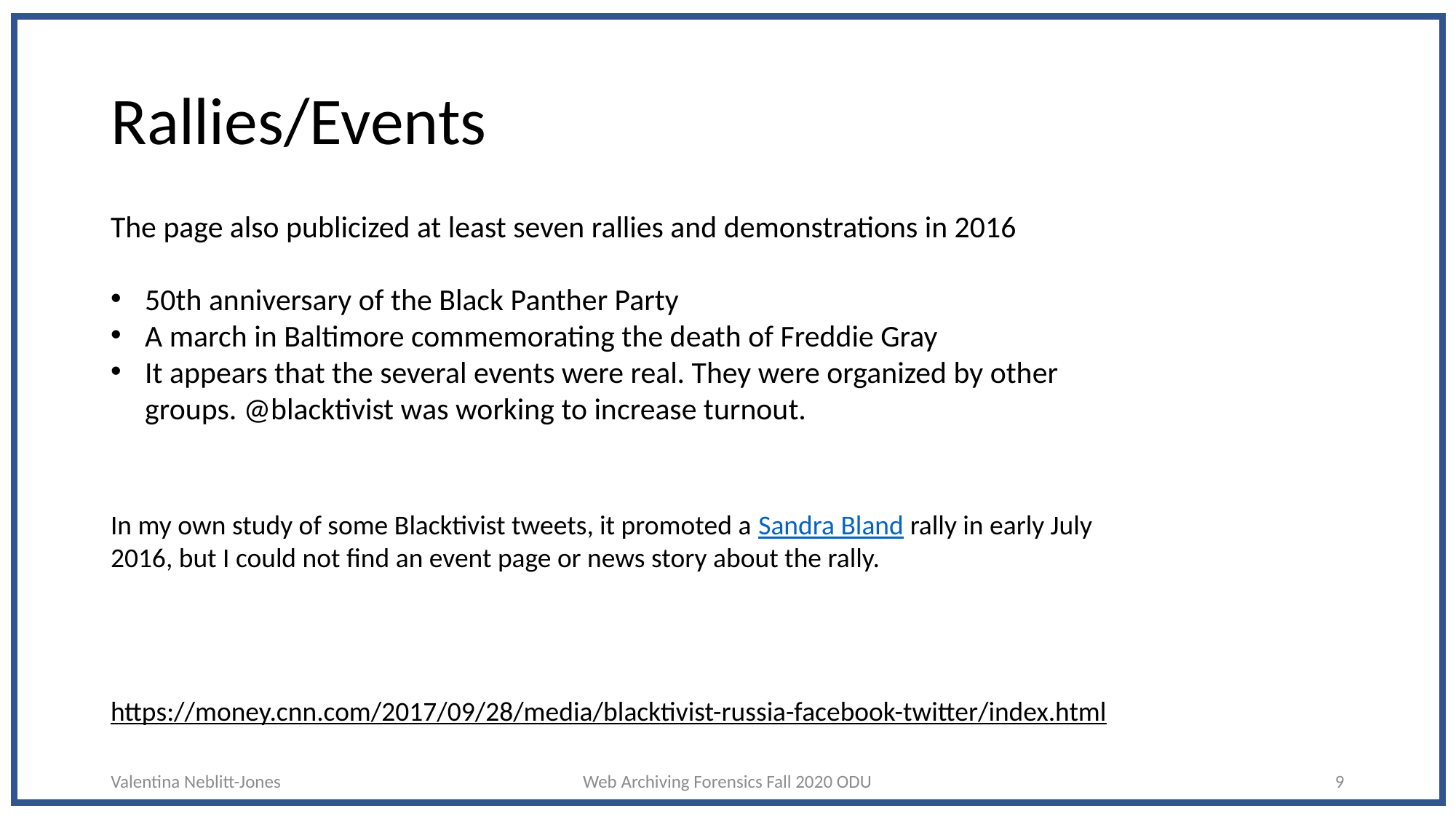

# Rallies/Events
The page also publicized at least seven rallies and demonstrations in 2016

50th anniversary of the Black Panther Party
A march in Baltimore commemorating the death of Freddie Gray
It appears that the several events were real. They were organized by other groups. @blacktivist was working to increase turnout.
In my own study of some Blacktivist tweets, it promoted a Sandra Bland rally in early July 2016, but I could not find an event page or news story about the rally.
https://money.cnn.com/2017/09/28/media/blacktivist-russia-facebook-twitter/index.html
Valentina Neblitt-Jones
Web Archiving Forensics Fall 2020 ODU
9